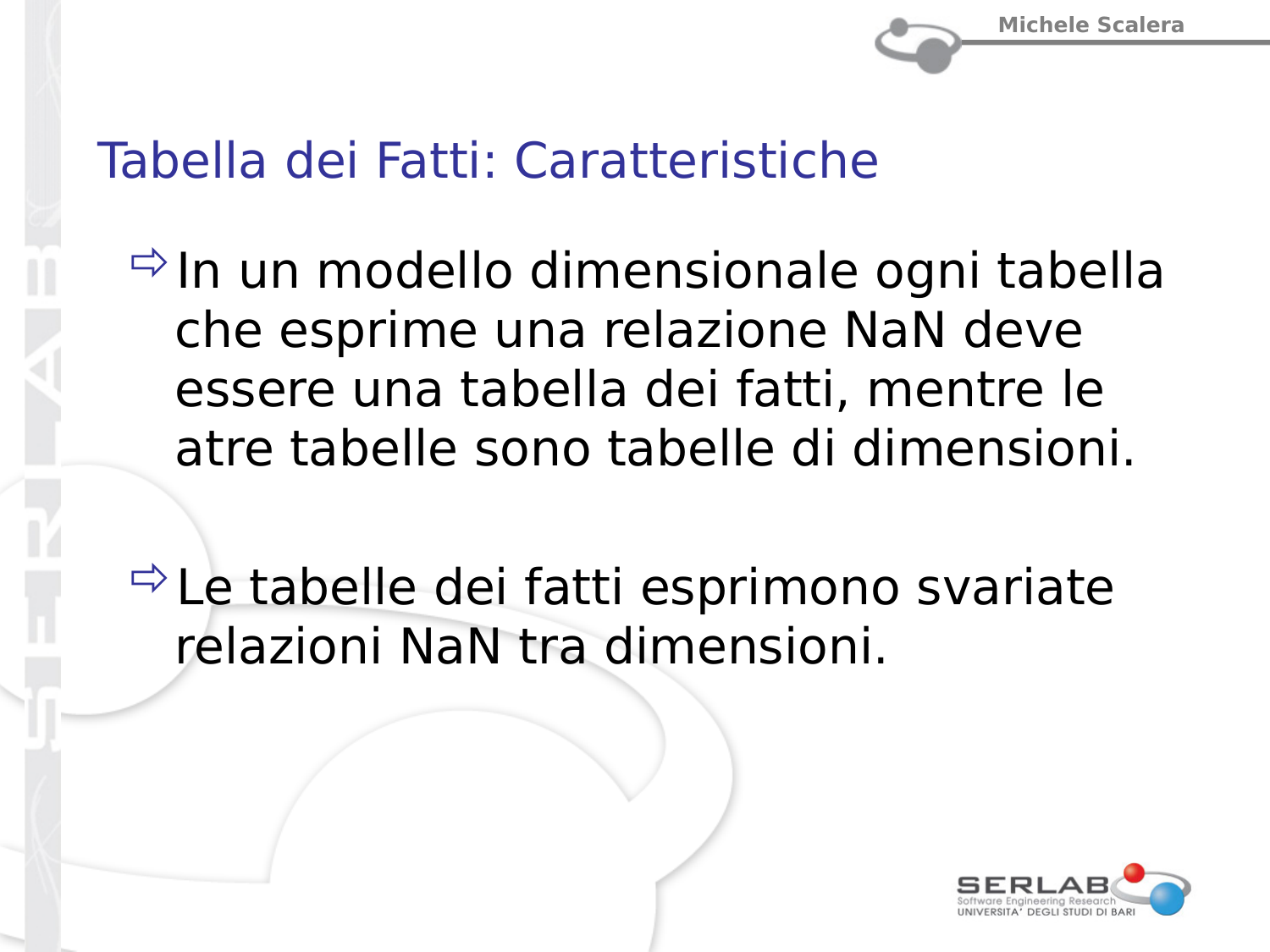

# Tabella dei Fatti: Caratteristiche
In un modello dimensionale ogni tabella che esprime una relazione NaN deve essere una tabella dei fatti, mentre le atre tabelle sono tabelle di dimensioni.

Le tabelle dei fatti esprimono svariate relazioni NaN tra dimensioni.